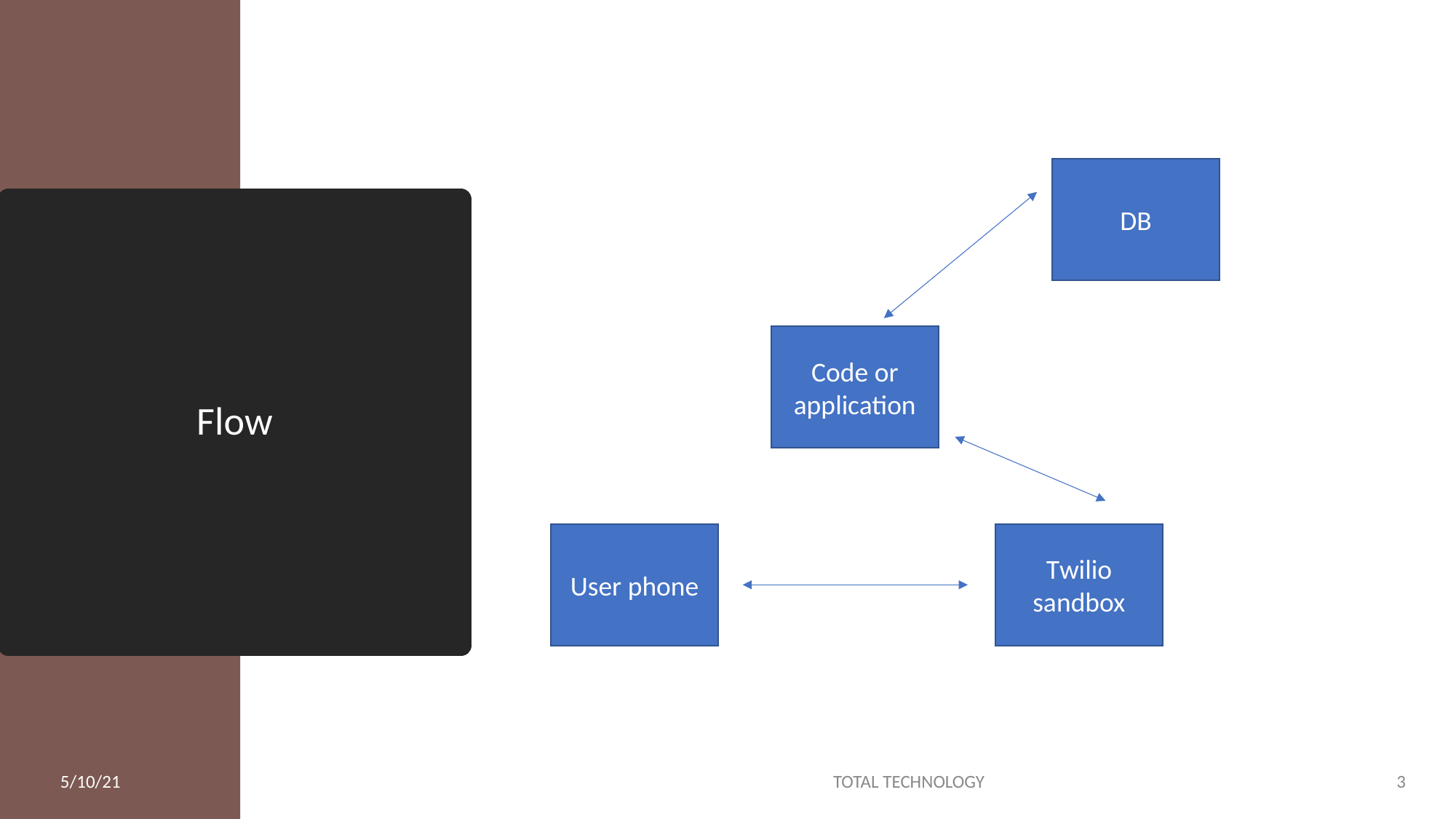

DB
# Flow
Code or application
Twilio sandbox
User phone
5/10/21
TOTAL TECHNOLOGY
3